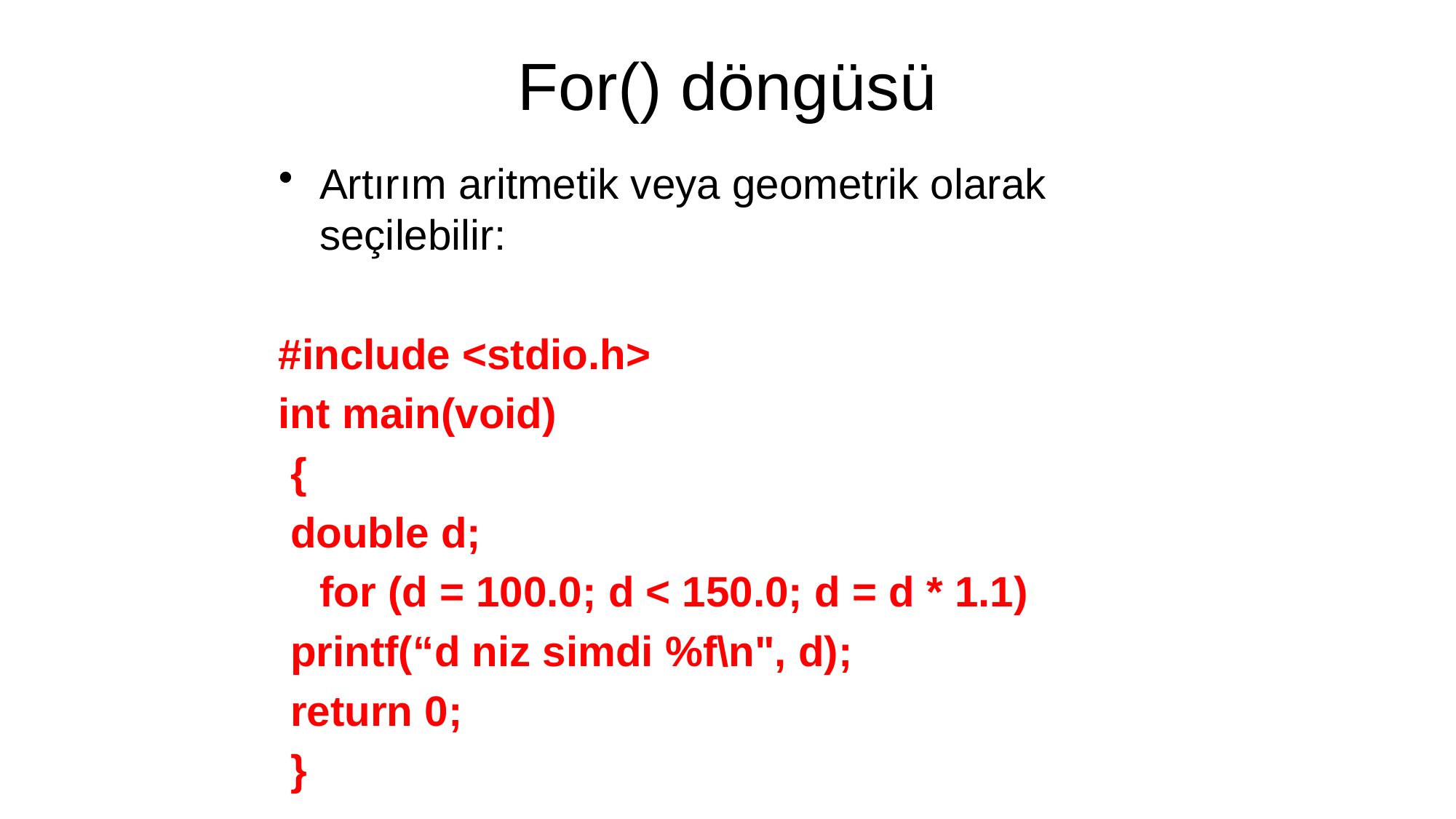

# For() döngüsü
Artırım aritmetik veya geometrik olarak seçilebilir:

#include <stdio.h>
int main(void)
 {
 double d;
 	for (d = 100.0; d < 150.0; d = d * 1.1)
 printf(“d niz simdi %f\n", d);
 return 0;
 }